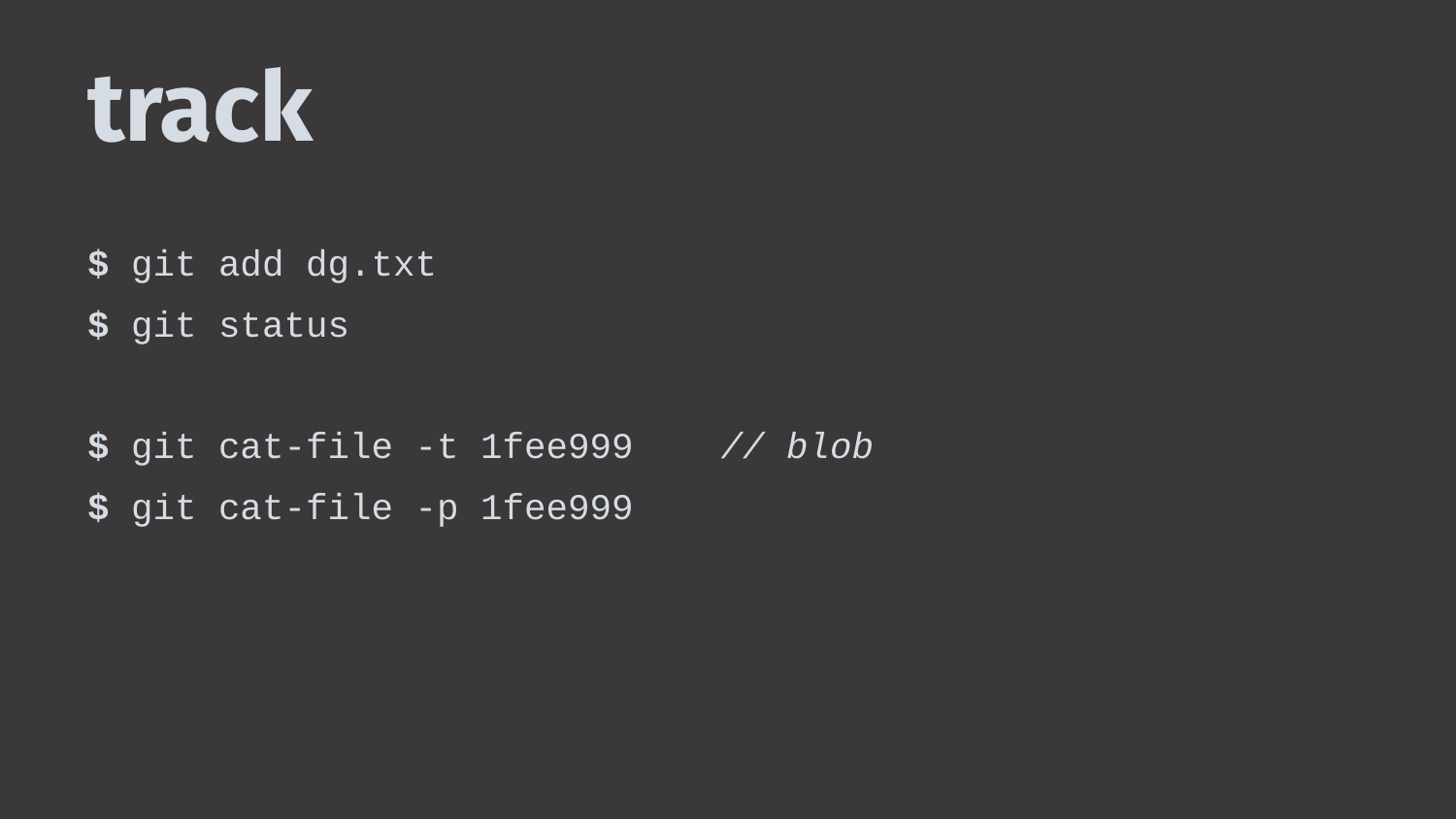

track
$ git add dg.txt
$ git status

$ git cat-file -t 1fee999    // blob
$ git cat-file -p 1fee999